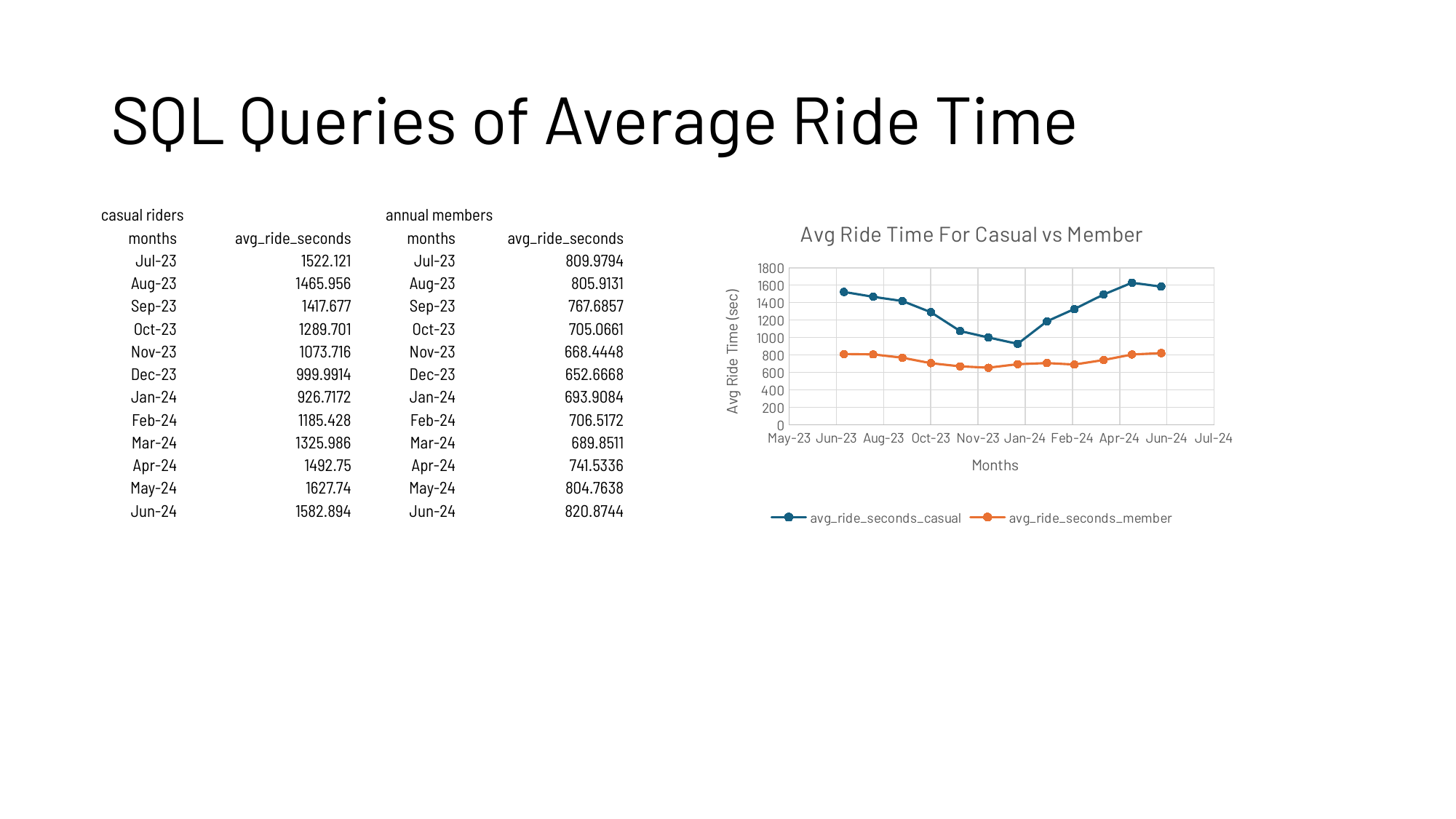

# SQL Queries of Average Ride Time
| casual riders |  |
| --- | --- |
| months | avg\_ride\_seconds |
| Jul-23 | 1522.121 |
| Aug-23 | 1465.956 |
| Sep-23 | 1417.677 |
| Oct-23 | 1289.701 |
| Nov-23 | 1073.716 |
| Dec-23 | 999.9914 |
| Jan-24 | 926.7172 |
| Feb-24 | 1185.428 |
| Mar-24 | 1325.986 |
| Apr-24 | 1492.75 |
| May-24 | 1627.74 |
| Jun-24 | 1582.894 |
| annual members |  |
| --- | --- |
| months | avg\_ride\_seconds |
| Jul-23 | 809.9794 |
| Aug-23 | 805.9131 |
| Sep-23 | 767.6857 |
| Oct-23 | 705.0661 |
| Nov-23 | 668.4448 |
| Dec-23 | 652.6668 |
| Jan-24 | 693.9084 |
| Feb-24 | 706.5172 |
| Mar-24 | 689.8511 |
| Apr-24 | 741.5336 |
| May-24 | 804.7638 |
| Jun-24 | 820.8744 |

### Chart: Avg Ride Time For Casual vs Member

| Category | avg_ride_seconds_casual | avg_ride_seconds_member |
|---|---|---|